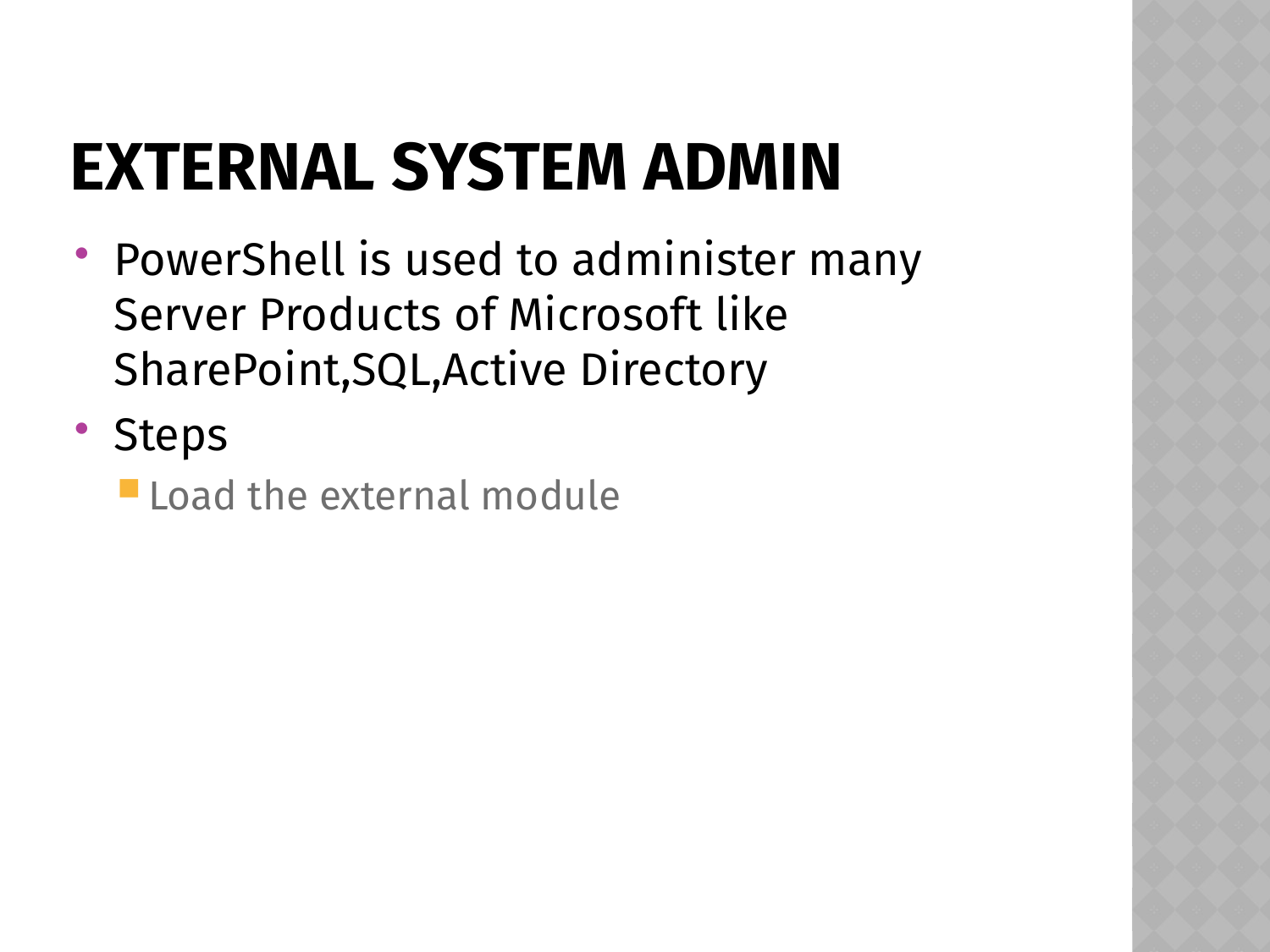

# External system admin
PowerShell is used to administer many Server Products of Microsoft like SharePoint,SQL,Active Directory
Steps
Load the external module